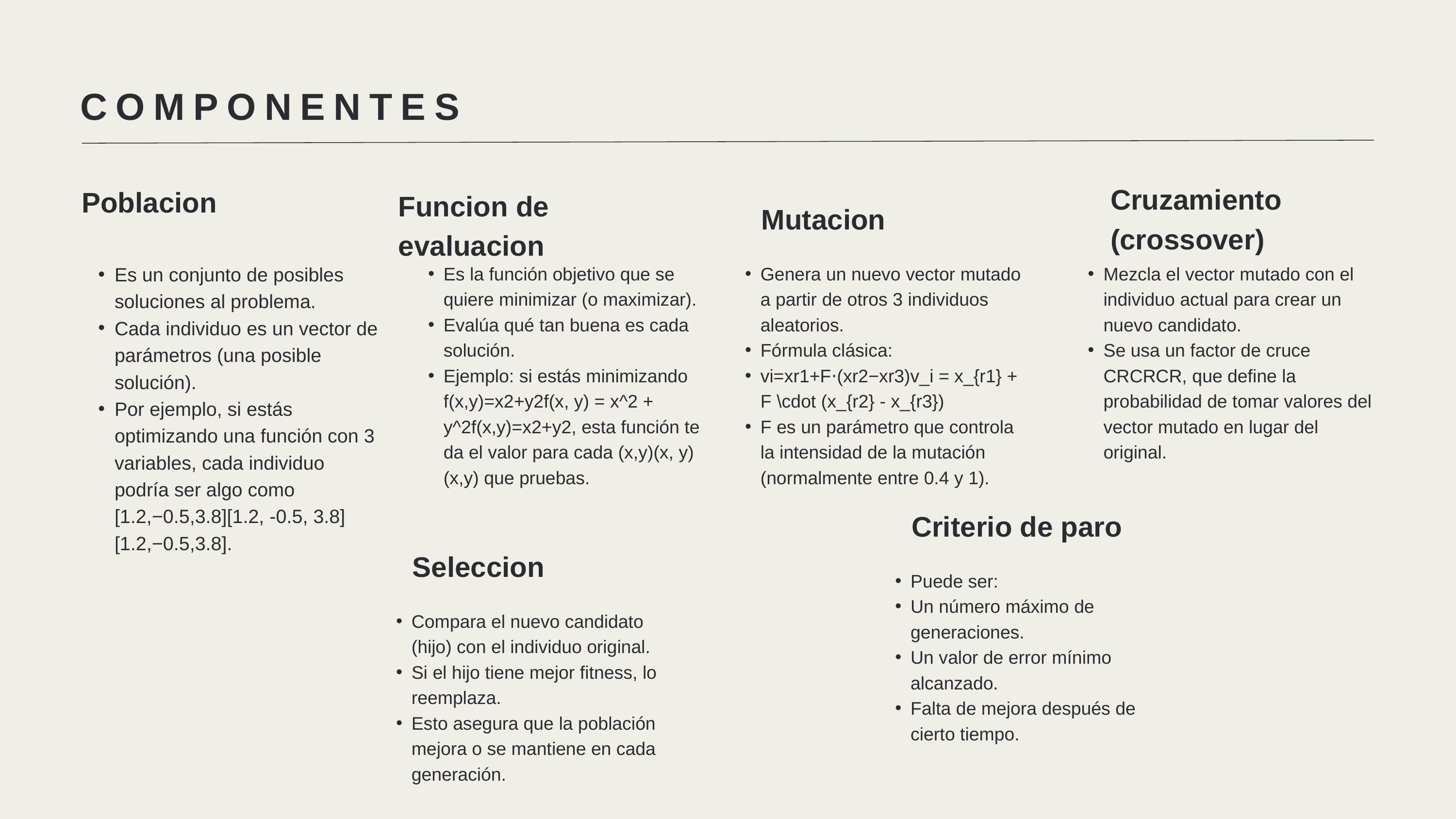

COMPONENTES

Cruzamiento (crossover)
Poblacion
Funcion de evaluacion
Mutacion
Es un conjunto de posibles soluciones al problema.
Cada individuo es un vector de parámetros (una posible solución).
Por ejemplo, si estás optimizando una función con 3 variables, cada individuo podría ser algo como [1.2,−0.5,3.8][1.2, -0.5, 3.8][1.2,−0.5,3.8].

Es la función objetivo que se quiere minimizar (o maximizar).
Evalúa qué tan buena es cada solución.
Ejemplo: si estás minimizando f(x,y)=x2+y2f(x, y) = x^2 + y^2f(x,y)=x2+y2, esta función te da el valor para cada (x,y)(x, y)(x,y) que pruebas.

Genera un nuevo vector mutado a partir de otros 3 individuos aleatorios.
Fórmula clásica:
vi=xr1+F⋅(xr2−xr3)v_i = x_{r1} + F \cdot (x_{r2} - x_{r3})
F es un parámetro que controla la intensidad de la mutación (normalmente entre 0.4 y 1).

Mezcla el vector mutado con el individuo actual para crear un nuevo candidato.
Se usa un factor de cruce CRCRCR, que define la probabilidad de tomar valores del vector mutado en lugar del original.

Criterio de paro
Seleccion
Puede ser:
Un número máximo de generaciones.
Un valor de error mínimo alcanzado.
Falta de mejora después de cierto tiempo.

Compara el nuevo candidato (hijo) con el individuo original.
Si el hijo tiene mejor fitness, lo reemplaza.
Esto asegura que la población mejora o se mantiene en cada generación.